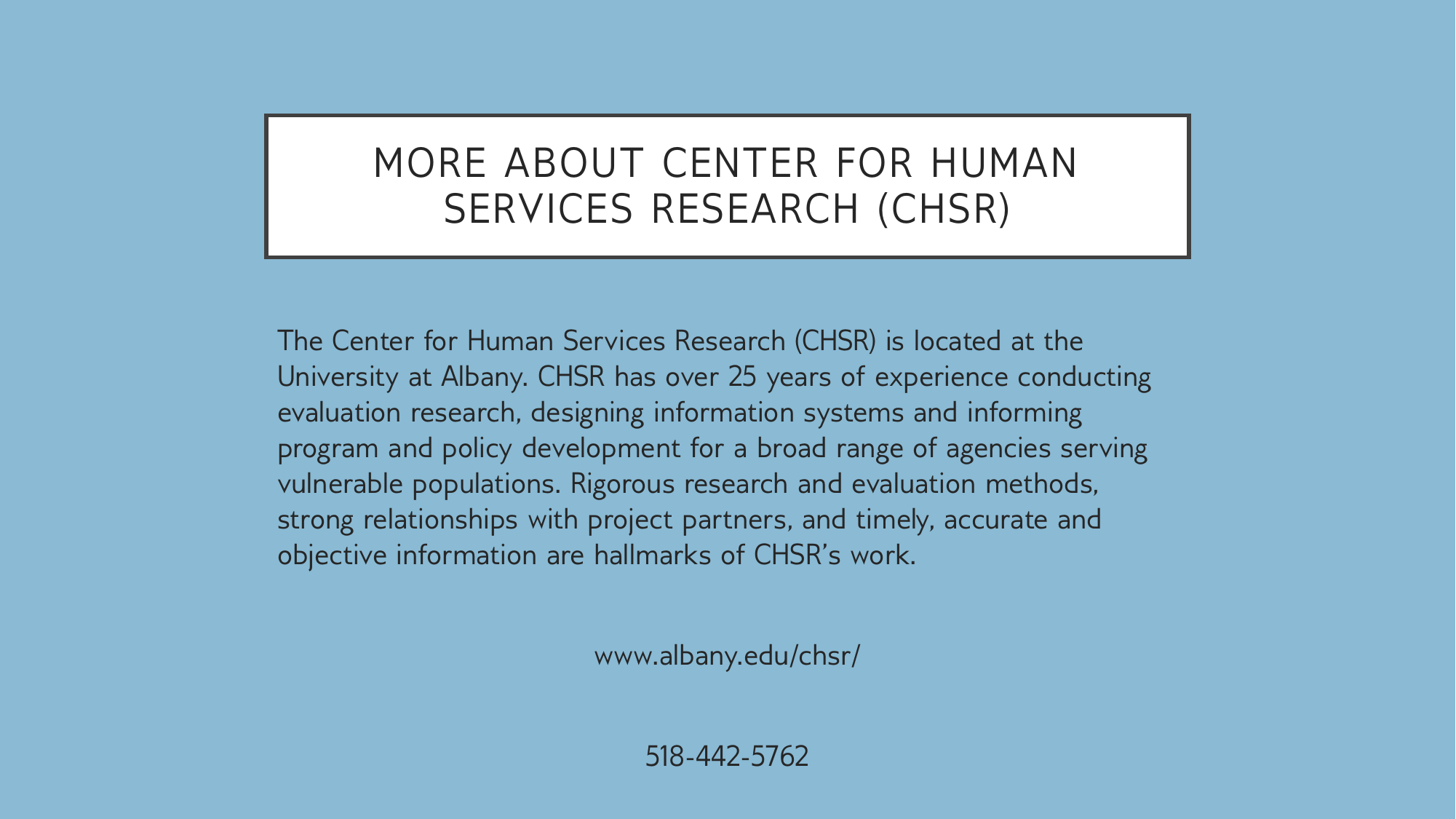

# More About Center for Human Services Research (CHSR)
The Center for Human Services Research (CHSR) is located at the University at Albany. CHSR has over 25 years of experience conducting evaluation research, designing information systems and informing program and policy development for a broad range of agencies serving vulnerable populations. Rigorous research and evaluation methods, strong relationships with project partners, and timely, accurate and objective information are hallmarks of CHSR’s work.

www.albany.edu/chsr/

518-442-5762